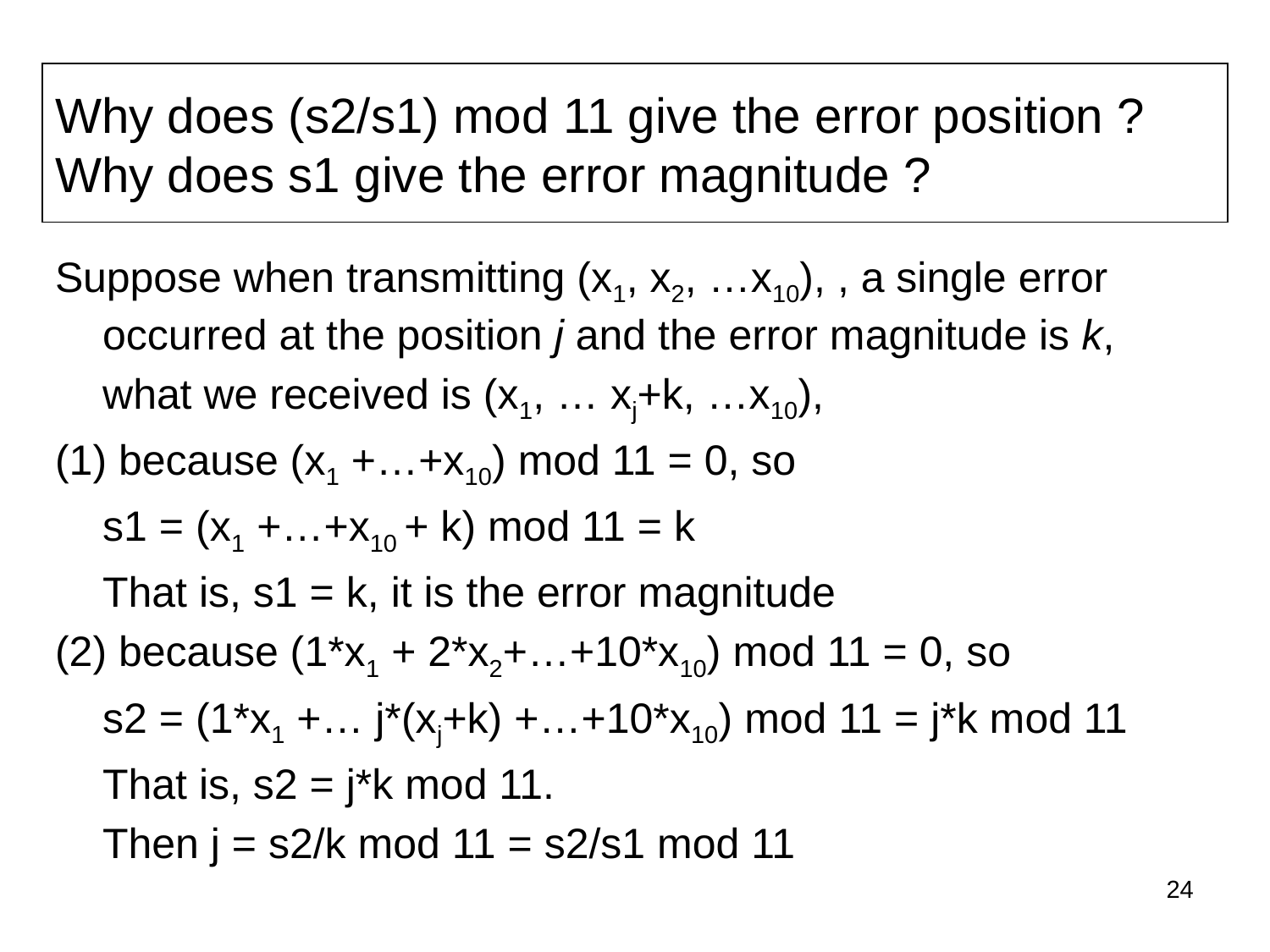

# Why does (s2/s1) mod 11 give the error position ? Why does s1 give the error magnitude ?
Suppose when transmitting (x1, x2, …x10), , a single error occurred at the position j and the error magnitude is k,
	what we received is (x1, … xj+k, …x10),
(1) because (x1 +…+x10) mod 11 = 0, so
	s1 = (x1 +…+x10 + k) mod 11 = k
	That is, s1 = k, it is the error magnitude
(2) because (1*x1 + 2*x2+…+10*x10) mod 11 = 0, so
	s2 = (1*x1 +… j*(xj+k) +…+10*x10) mod 11 = j*k mod 11
	That is, s2 = j*k mod 11.
	Then j = s2/k mod 11 = s2/s1 mod 11

24